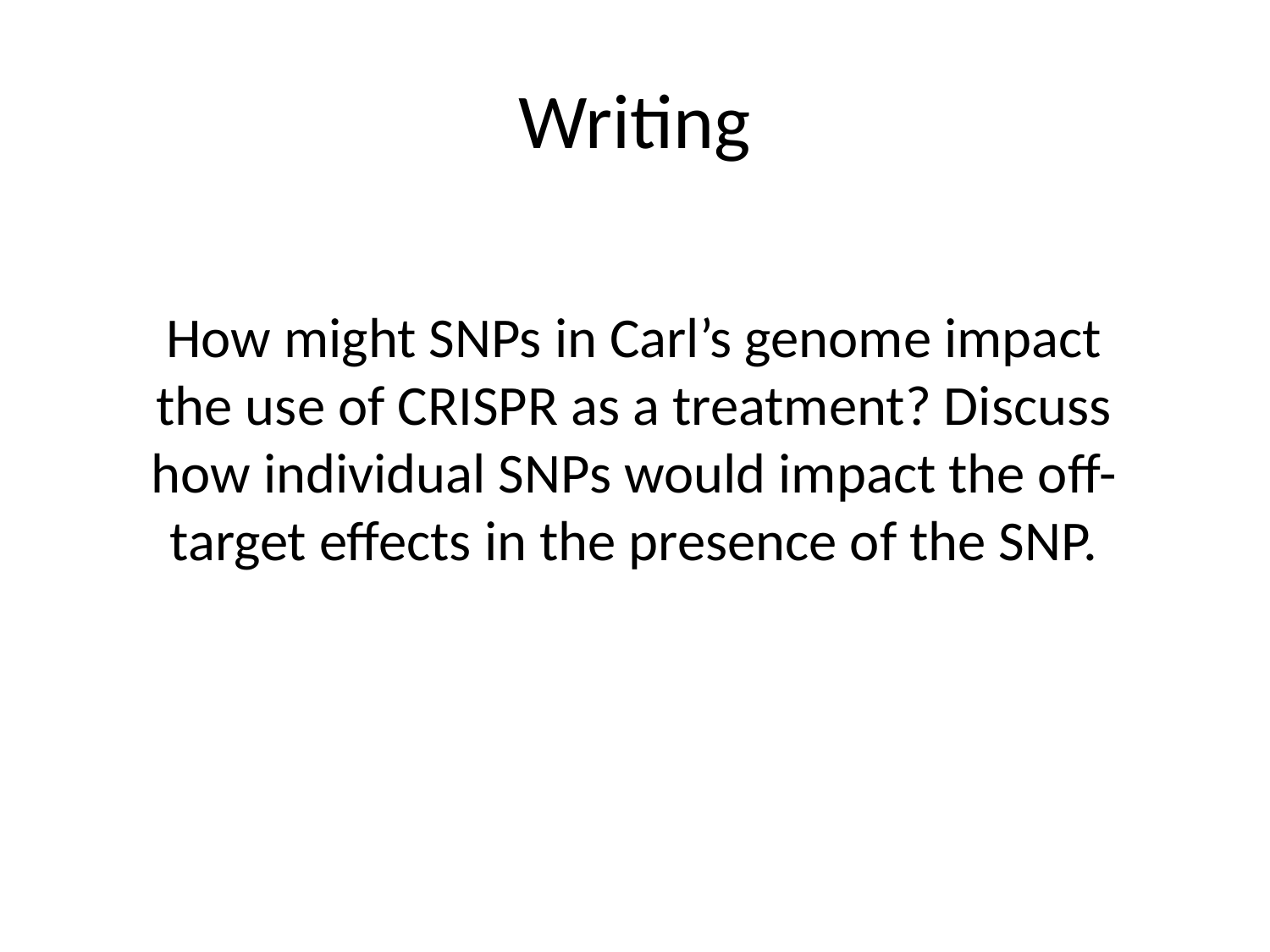

How might SNPs in Carl’s genome impact the use of CRISPR as a treatment? Discuss how individual SNPs would impact the off-target effects in the presence of the SNP.

# Writing